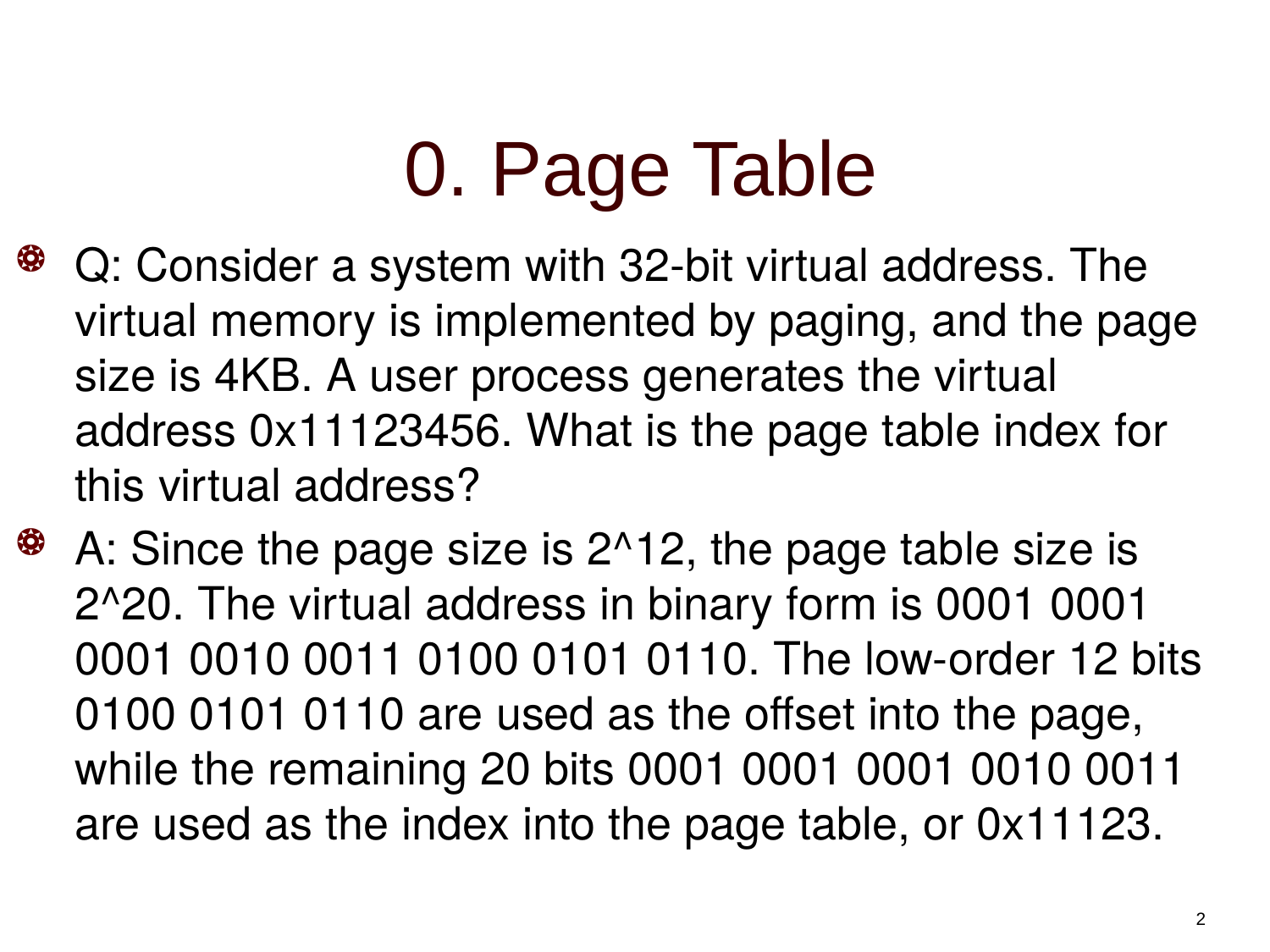

# 0. Page Table
Q: Consider a system with 32-bit virtual address. The virtual memory is implemented by paging, and the page size is 4KB. A user process generates the virtual address 0x11123456. What is the page table index for this virtual address?
A: Since the page size is 2^12, the page table size is 2^20. The virtual address in binary form is 0001 0001 0001 0010 0011 0100 0101 0110. The low-order 12 bits 0100 0101 0110 are used as the offset into the page, while the remaining 20 bits 0001 0001 0001 0010 0011 are used as the index into the page table, or 0x11123.
2